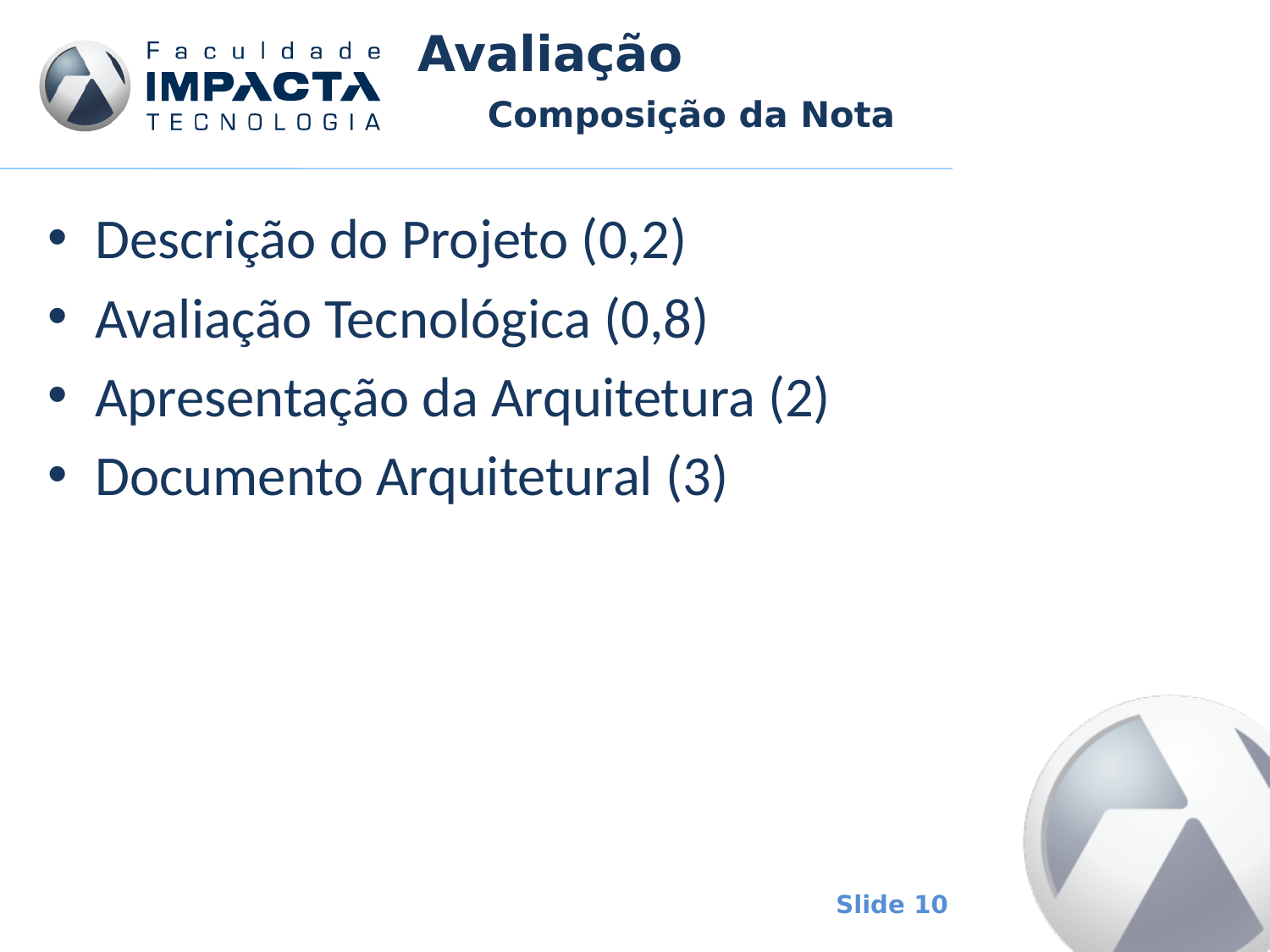

# Avaliação
Composição da Nota
Descrição do Projeto (0,2)
Avaliação Tecnológica (0,8)
Apresentação da Arquitetura (2)
Documento Arquitetural (3)